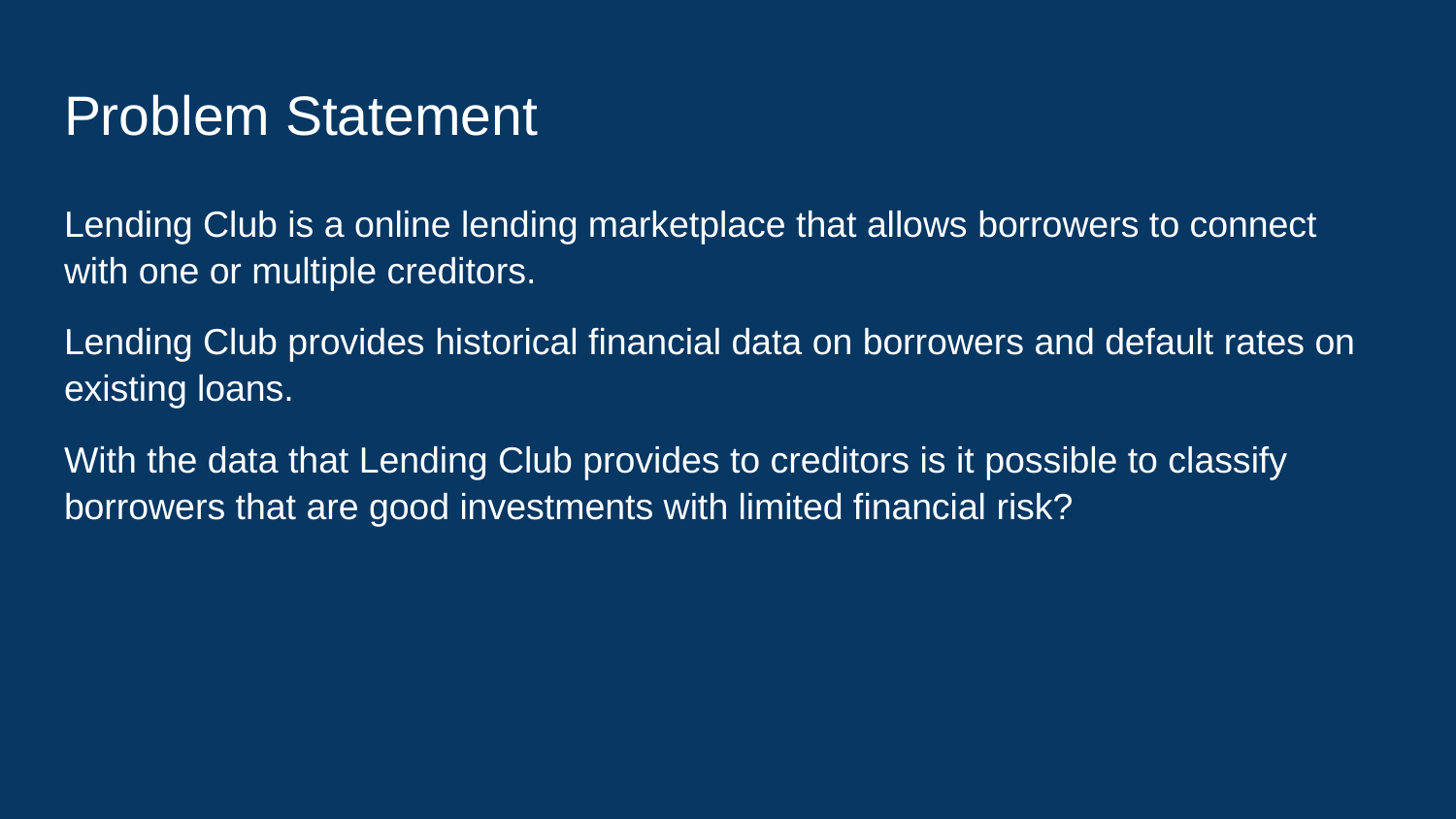

# Problem Statement
Lending Club is a online lending marketplace that allows borrowers to connect with one or multiple creditors.
Lending Club provides historical financial data on borrowers and default rates on existing loans.
With the data that Lending Club provides to creditors is it possible to classify borrowers that are good investments with limited financial risk?